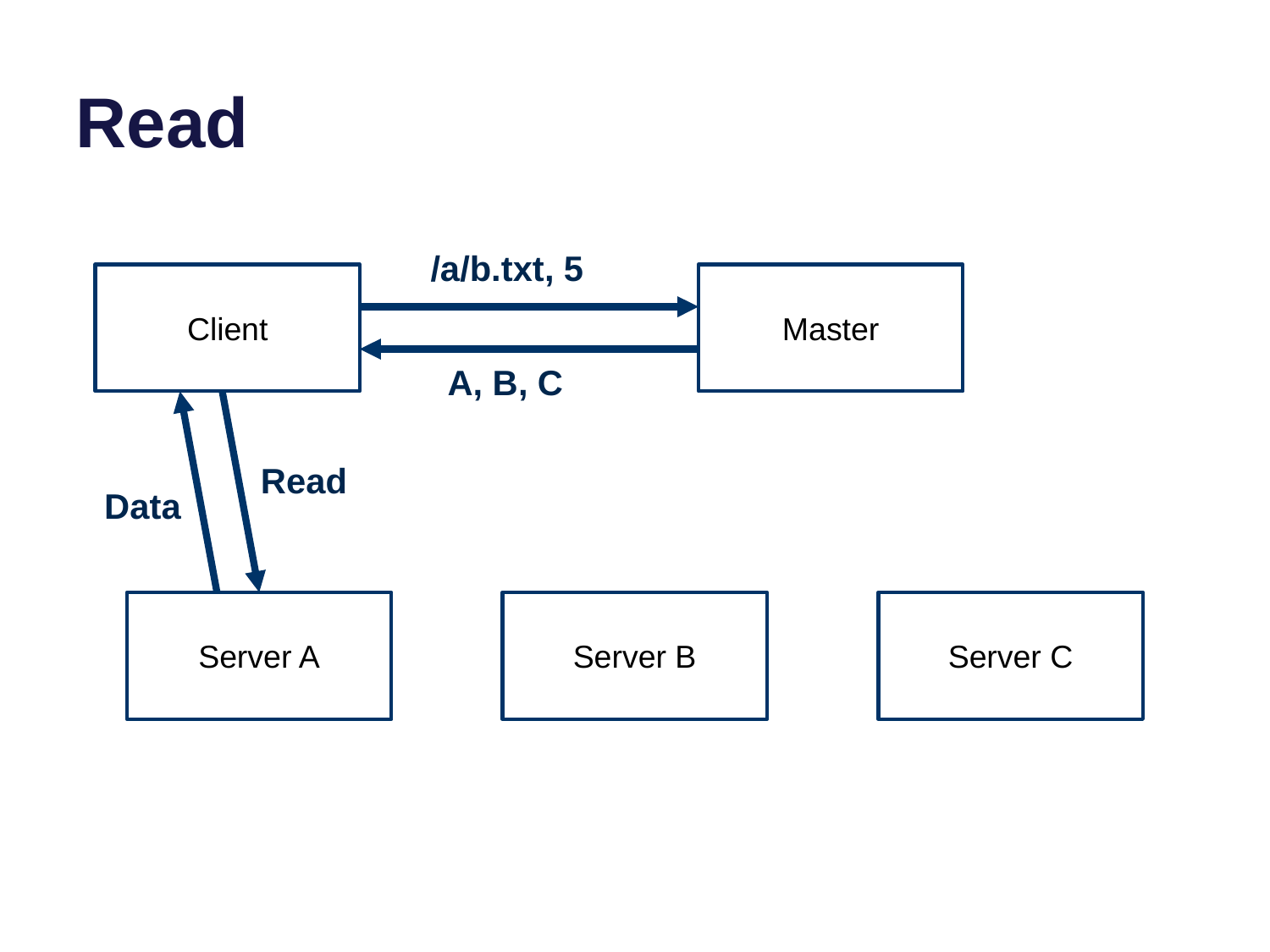

# Read
/a/b.txt, 5
Client
Master
 A, B, C
Read
Data
Server A
Server B
Server C